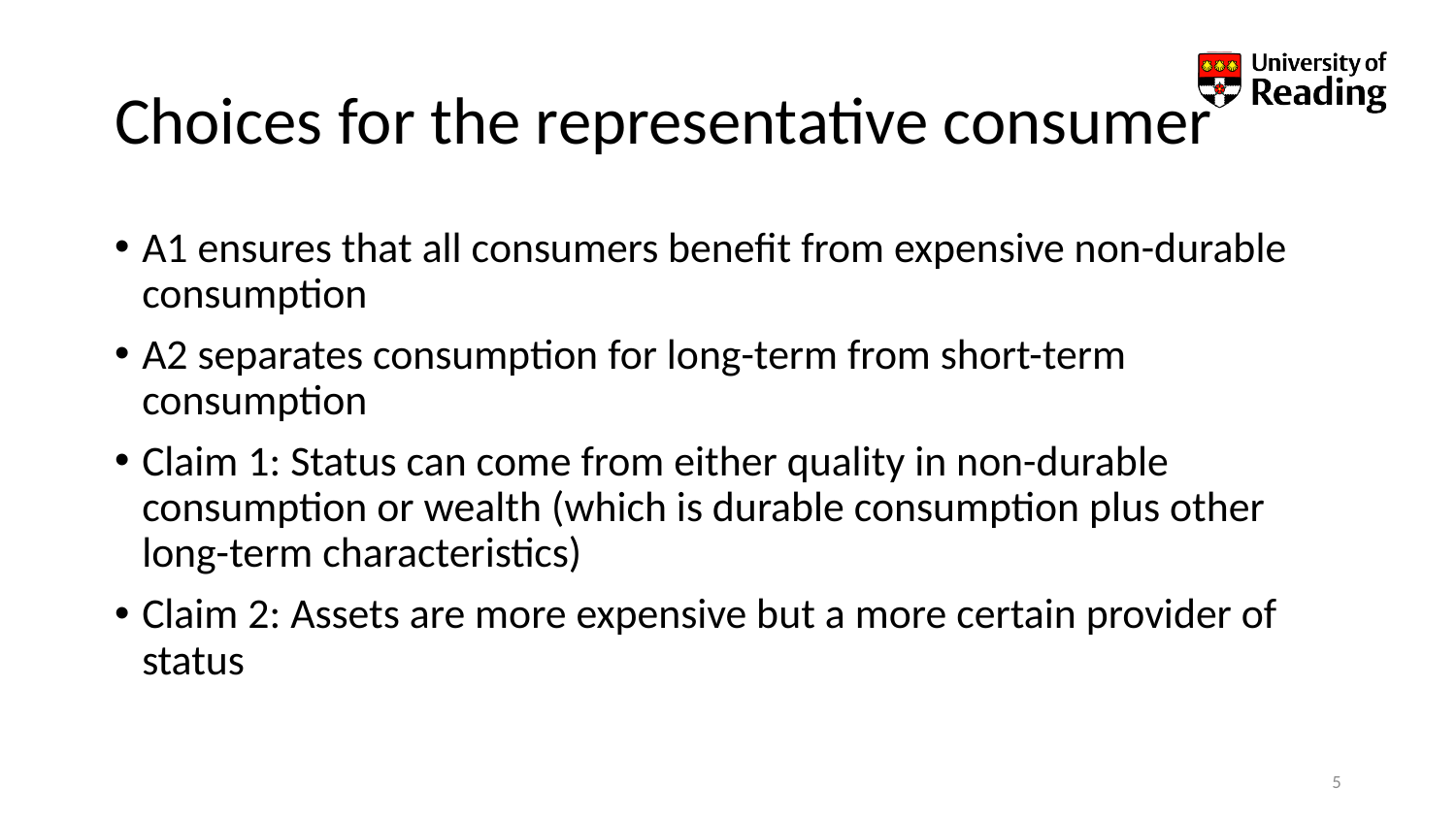

# Choices for the representative consumer
A1 ensures that all consumers benefit from expensive non-durable consumption
A2 separates consumption for long-term from short-term consumption
Claim 1: Status can come from either quality in non-durable consumption or wealth (which is durable consumption plus other long-term characteristics)
Claim 2: Assets are more expensive but a more certain provider of status

5